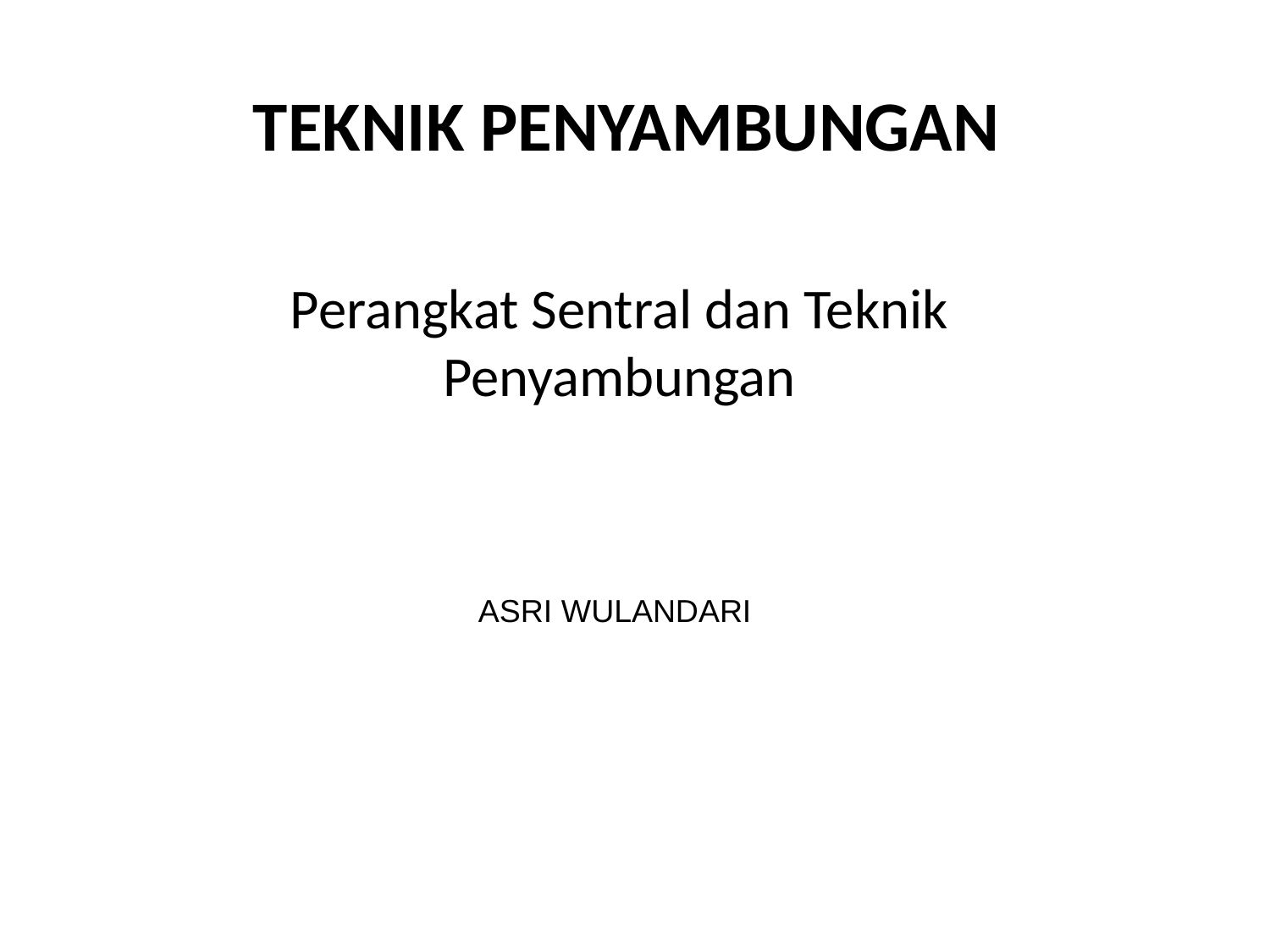

# TEKNIK PENYAMBUNGAN
Perangkat Sentral dan Teknik Penyambungan
ASRI WULANDARI